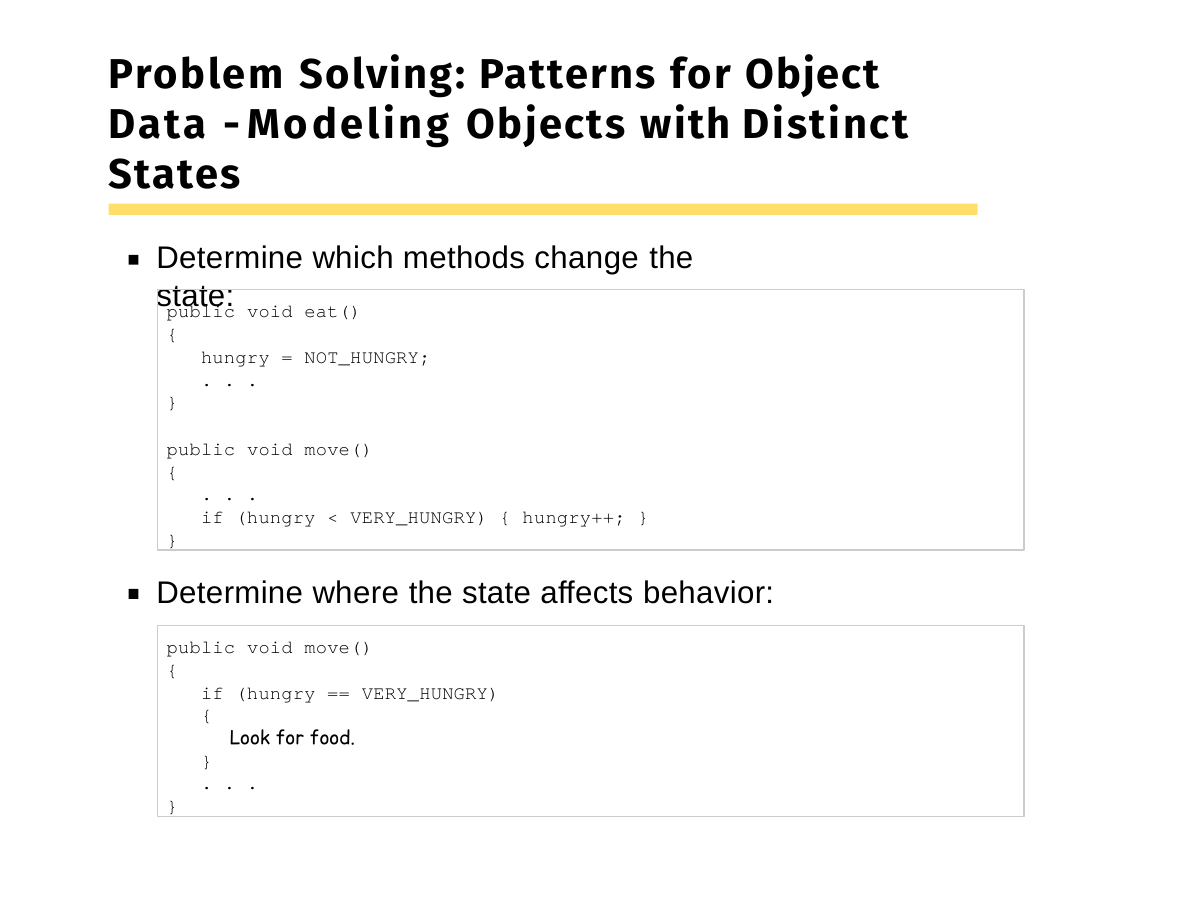

# Problem Solving: Patterns for Object  Data - Modeling Objects with Distinct  States

Determine which methods change the state:

public void eat()
{
hungry = NOT_HUNGRY;
. . .
}

public void move()
{
. . .
if (hungry < VERY_HUNGRY) { hungry++; }
}
Determine where the state affects behavior:

public void move()
{
if (hungry == VERY_HUNGRY)
{
Look for food.
}
. . .
}